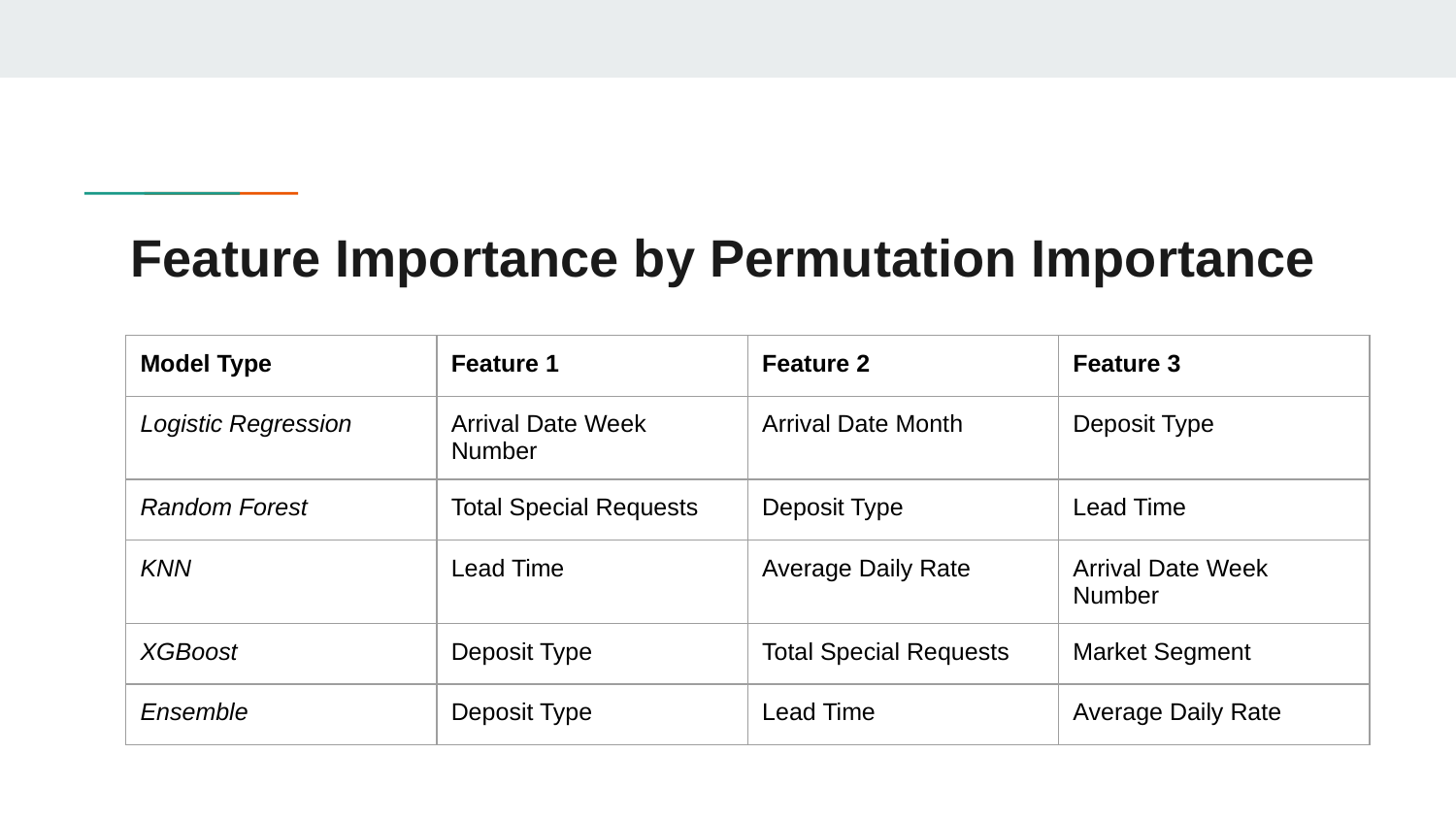

# Feature Importance by Permutation Importance
| Model Type | Feature 1 | Feature 2 | Feature 3 |
| --- | --- | --- | --- |
| Logistic Regression | Arrival Date Week Number | Arrival Date Month | Deposit Type |
| Random Forest | Total Special Requests | Deposit Type | Lead Time |
| KNN | Lead Time | Average Daily Rate | Arrival Date Week Number |
| XGBoost | Deposit Type | Total Special Requests | Market Segment |
| Ensemble | Deposit Type | Lead Time | Average Daily Rate |